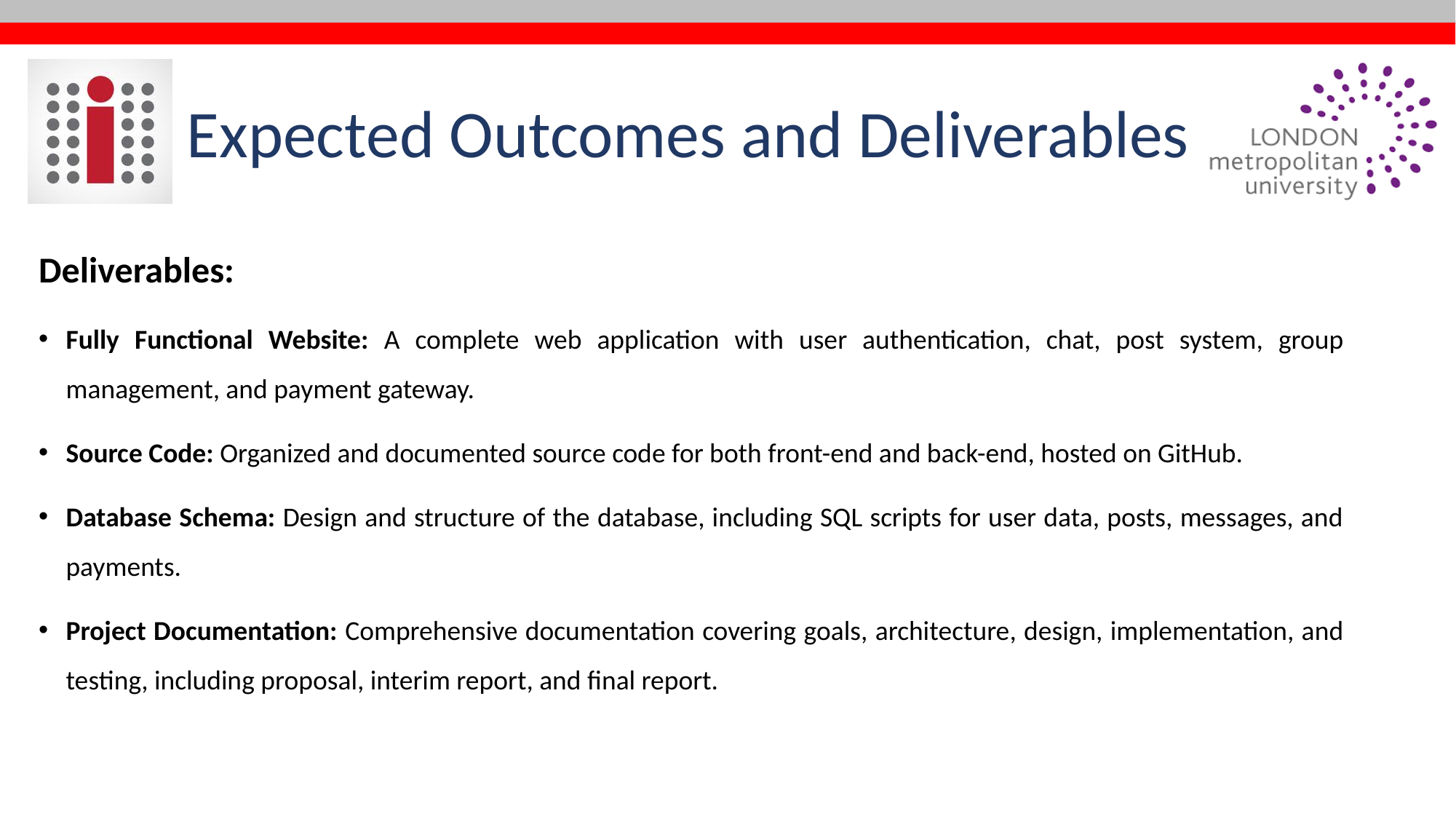

# Expected Outcomes and Deliverables
Deliverables:
Fully Functional Website: A complete web application with user authentication, chat, post system, group management, and payment gateway.
Source Code: Organized and documented source code for both front-end and back-end, hosted on GitHub.
Database Schema: Design and structure of the database, including SQL scripts for user data, posts, messages, and payments.
Project Documentation: Comprehensive documentation covering goals, architecture, design, implementation, and testing, including proposal, interim report, and final report.